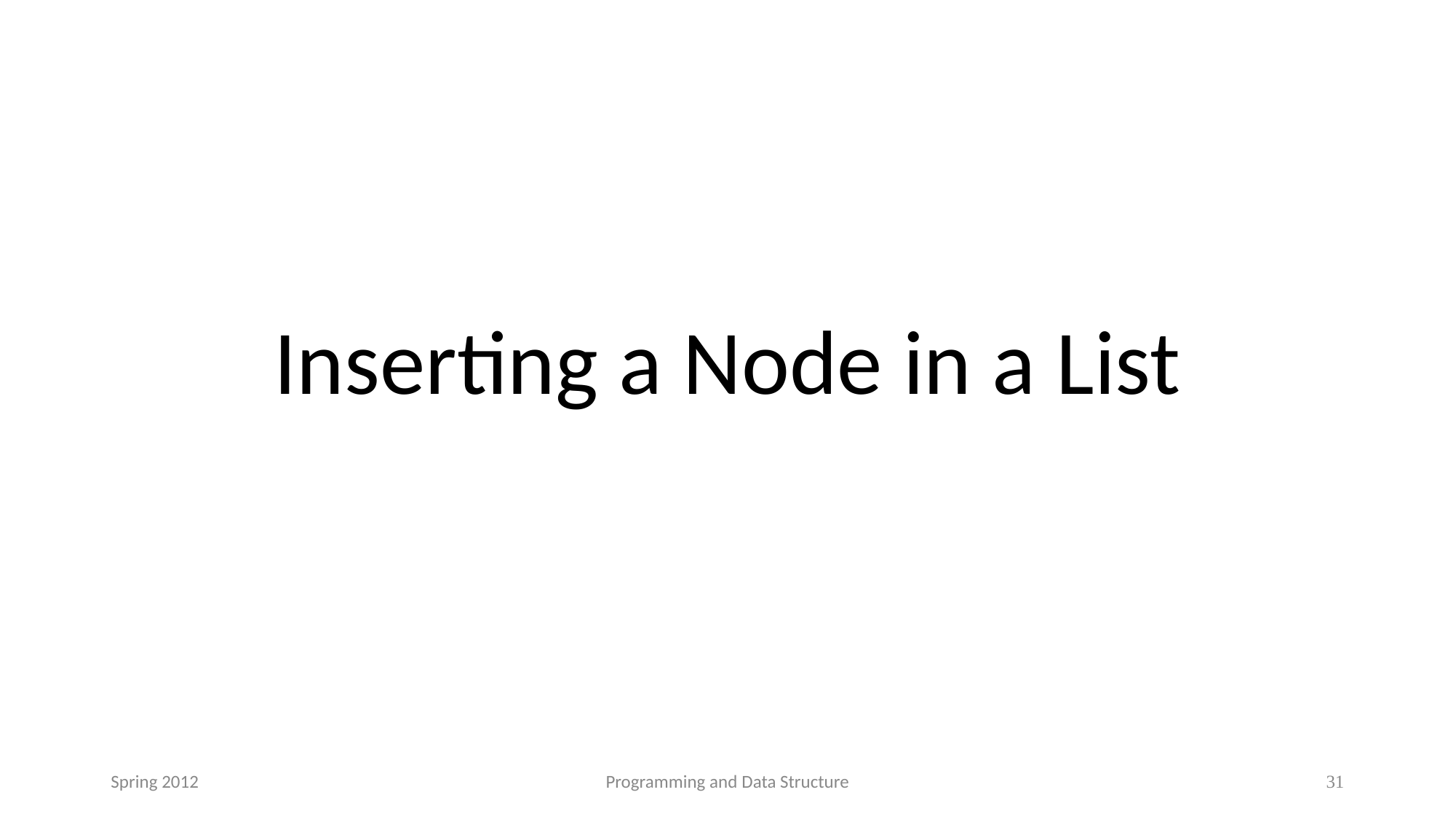

# Inserting a Node in a List

Spring 2012
Programming and Data Structure
31